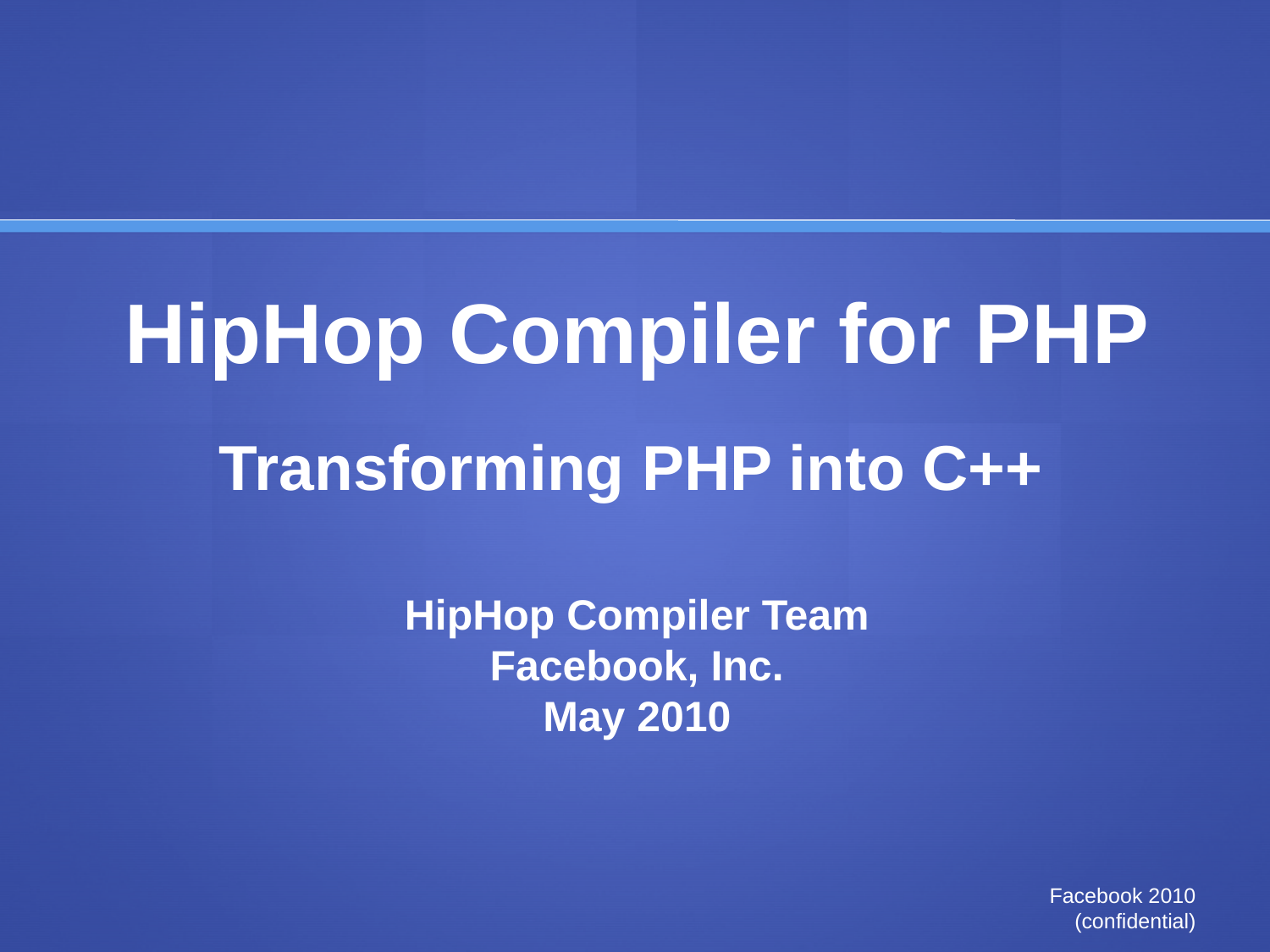

HipHop Compiler for PHP
Transforming PHP into C++
HipHop Compiler Team
Facebook, Inc.
May 2010
Facebook 2010 (confidential)